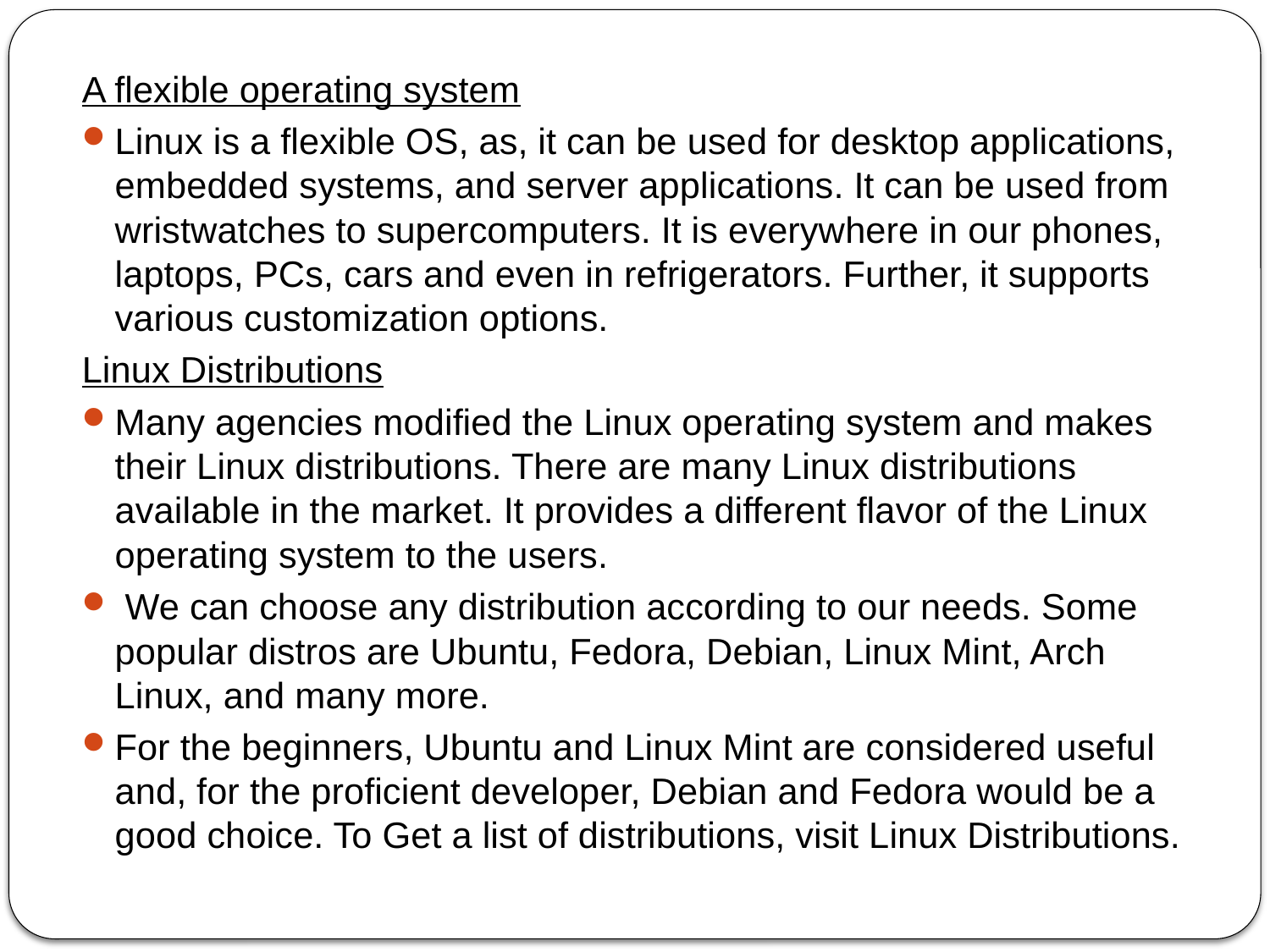

A flexible operating system
Linux is a flexible OS, as, it can be used for desktop applications, embedded systems, and server applications. It can be used from wristwatches to supercomputers. It is everywhere in our phones, laptops, PCs, cars and even in refrigerators. Further, it supports various customization options.
Linux Distributions
Many agencies modified the Linux operating system and makes their Linux distributions. There are many Linux distributions available in the market. It provides a different flavor of the Linux operating system to the users.
 We can choose any distribution according to our needs. Some popular distros are Ubuntu, Fedora, Debian, Linux Mint, Arch Linux, and many more.
For the beginners, Ubuntu and Linux Mint are considered useful and, for the proficient developer, Debian and Fedora would be a good choice. To Get a list of distributions, visit Linux Distributions.